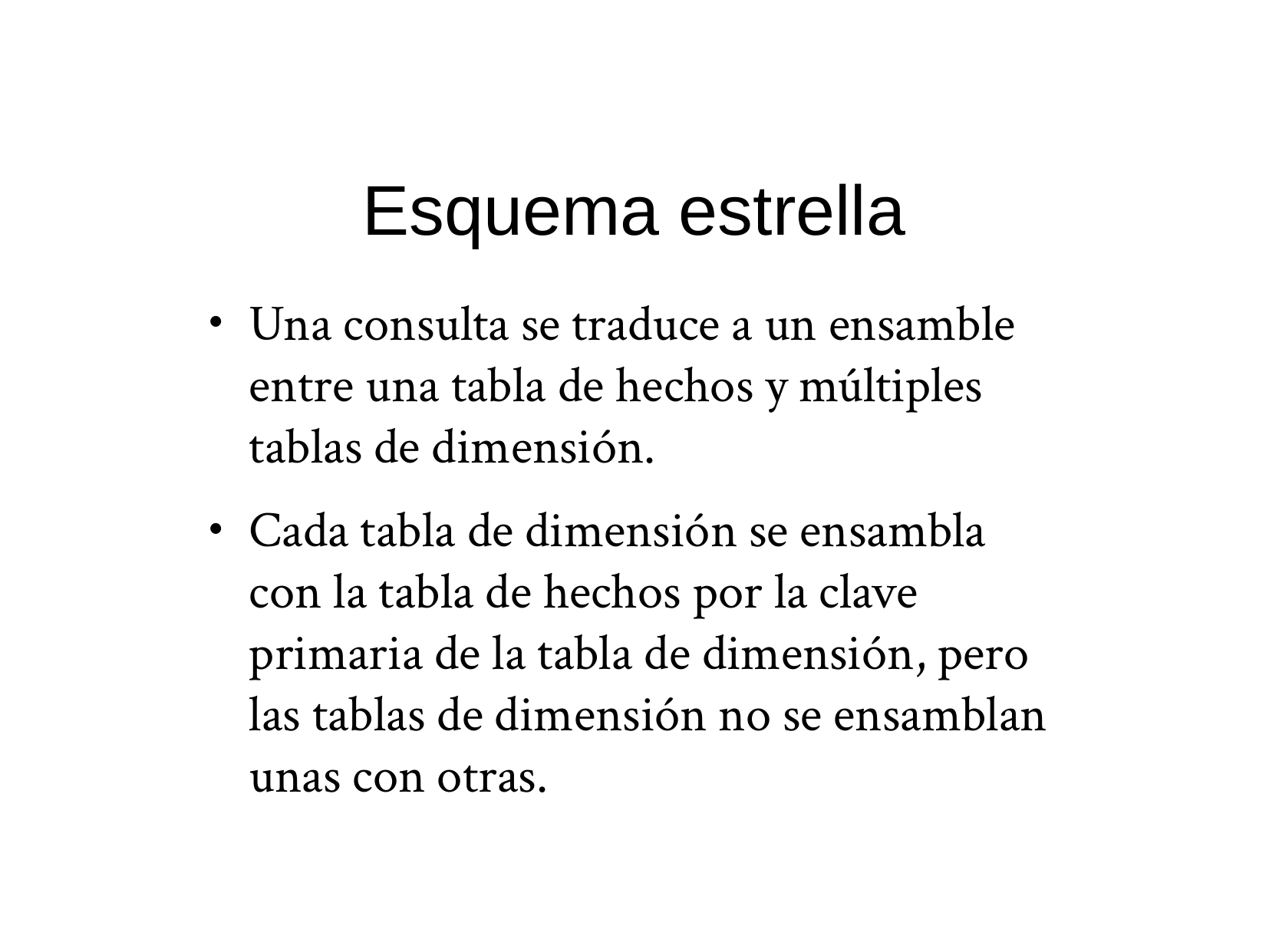

# Esquema estrella
Una consulta se traduce a un ensamble entre una tabla de hechos y múltiples tablas de dimensión.
Cada tabla de dimensión se ensambla con la tabla de hechos por la clave primaria de la tabla de dimensión, pero las tablas de dimensión no se ensamblan unas con otras.